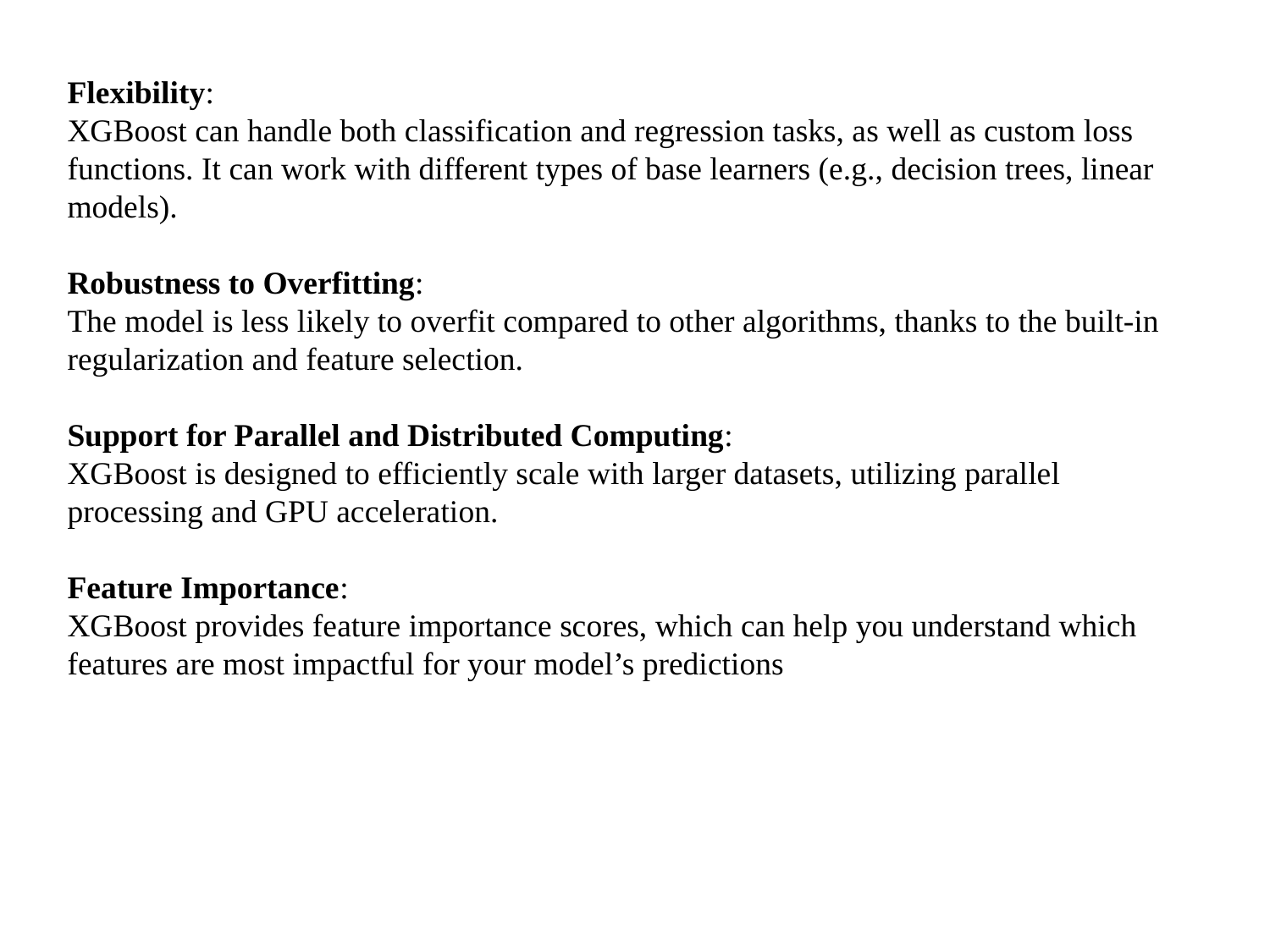

Flexibility:
XGBoost can handle both classification and regression tasks, as well as custom loss functions. It can work with different types of base learners (e.g., decision trees, linear models).

Robustness to Overfitting:
The model is less likely to overfit compared to other algorithms, thanks to the built-in regularization and feature selection.

Support for Parallel and Distributed Computing:
XGBoost is designed to efficiently scale with larger datasets, utilizing parallel processing and GPU acceleration.

Feature Importance:
XGBoost provides feature importance scores, which can help you understand which features are most impactful for your model’s predictions